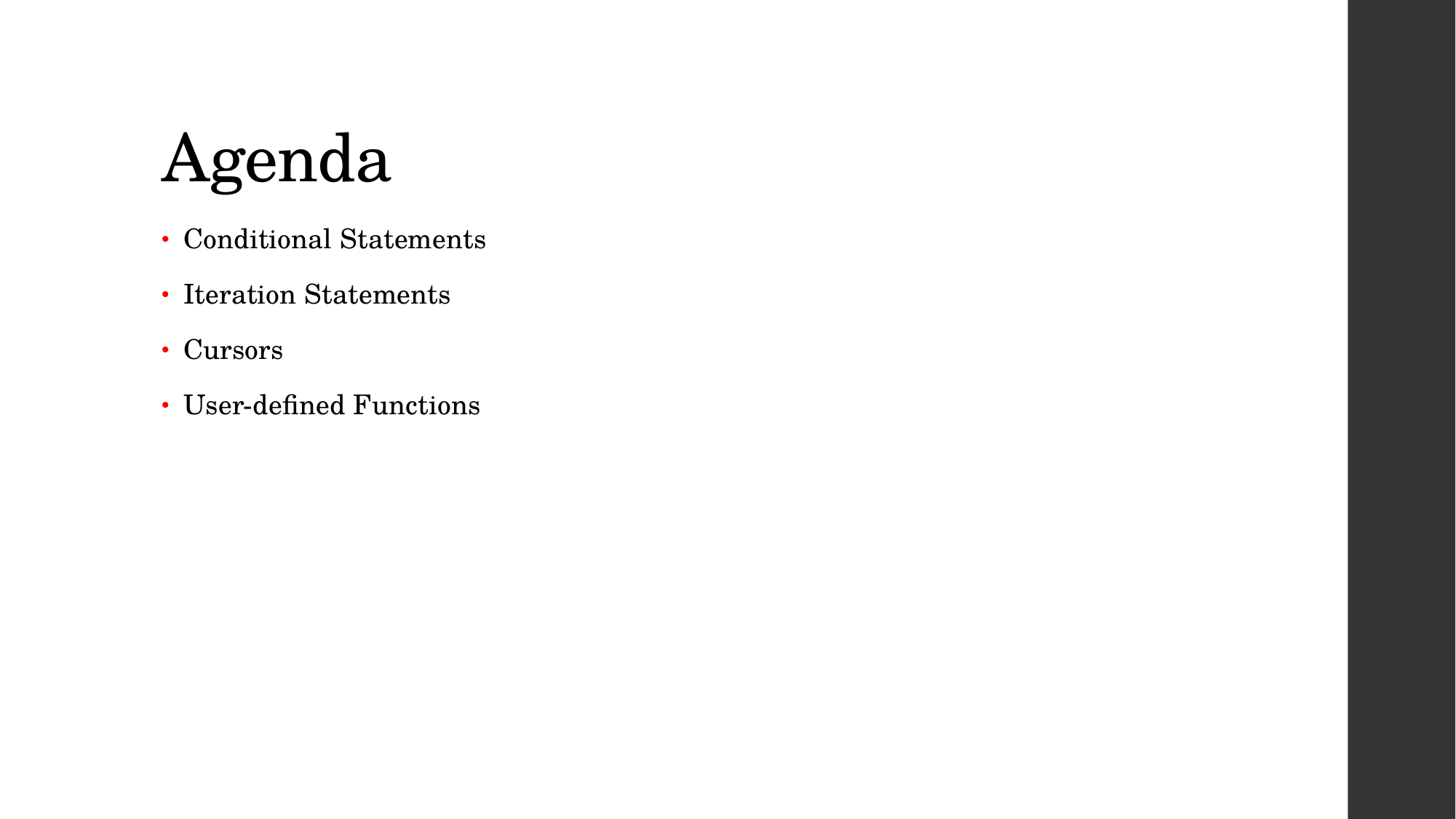

# Agenda
Conditional Statements
Iteration Statements
Cursors
User-defined Functions